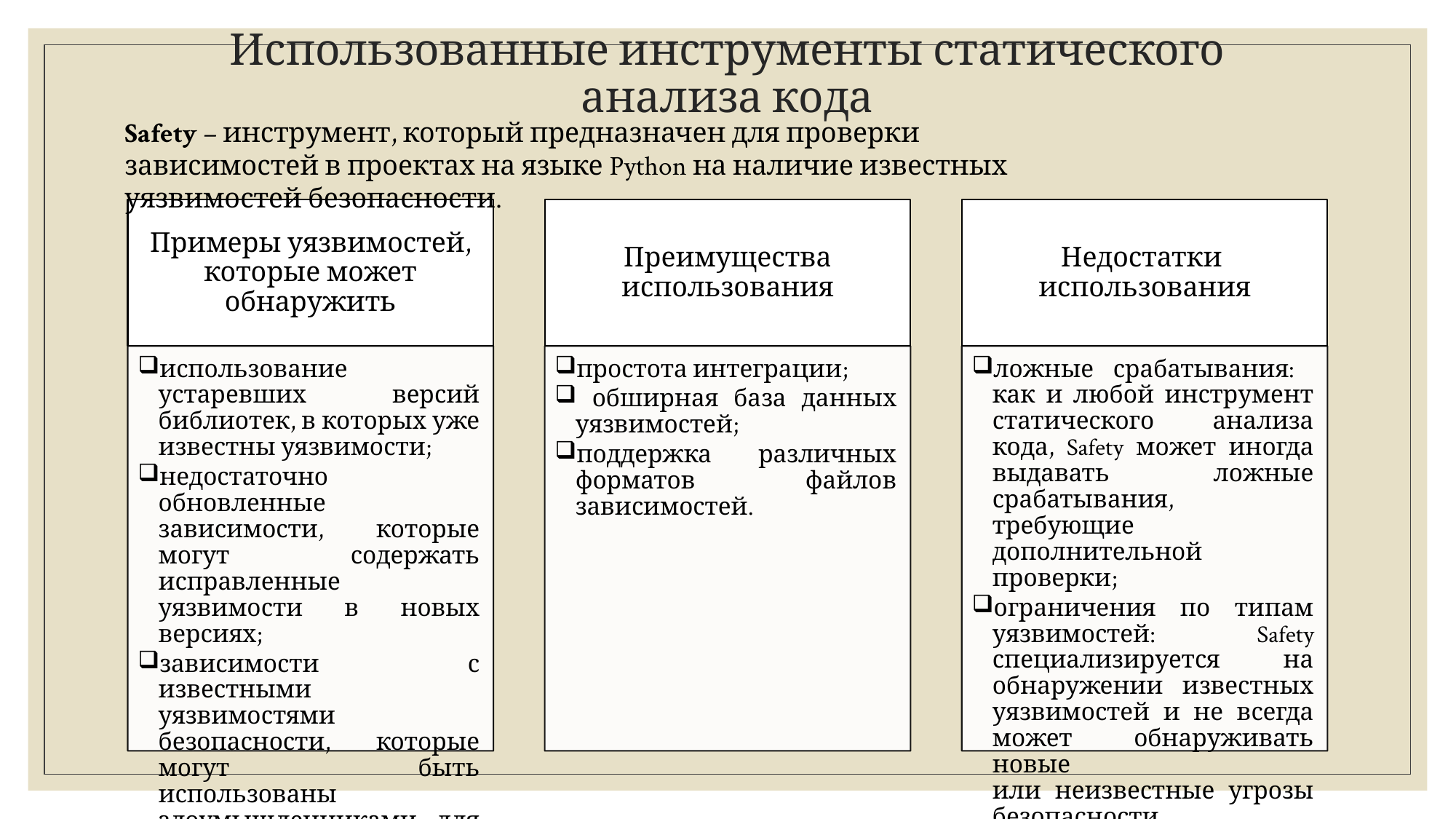

# Использованные инструменты статического анализа кода
Safety – инструмент, который предназначен для проверки зависимостей в проектах на языке Python на наличие известных уязвимостей безопасности.
Примеры уязвимостей, которые может обнаружить
использование устаревших версий библиотек, в которых уже известны уязвимости;
недостаточно обновленные зависимости, которые могут содержать исправленные уязвимости в новых версиях;
зависимости с известными уязвимостями безопасности, которые могут быть использованы злоумышленниками для атак.
Преимущества использования
простота интеграции;
 обширная база данных уязвимостей;
поддержка различных форматов файлов зависимостей.
Недостатки
использования
ложные срабатывания:
как и любой инструмент статического анализа кода, Safety может иногда выдавать ложные срабатывания, требующие дополнительной проверки;
ограничения по типам уязвимостей: Safety специализируется на обнаружении известных уязвимостей и не всегда может обнаруживать новые
или неизвестные угрозы безопасности.